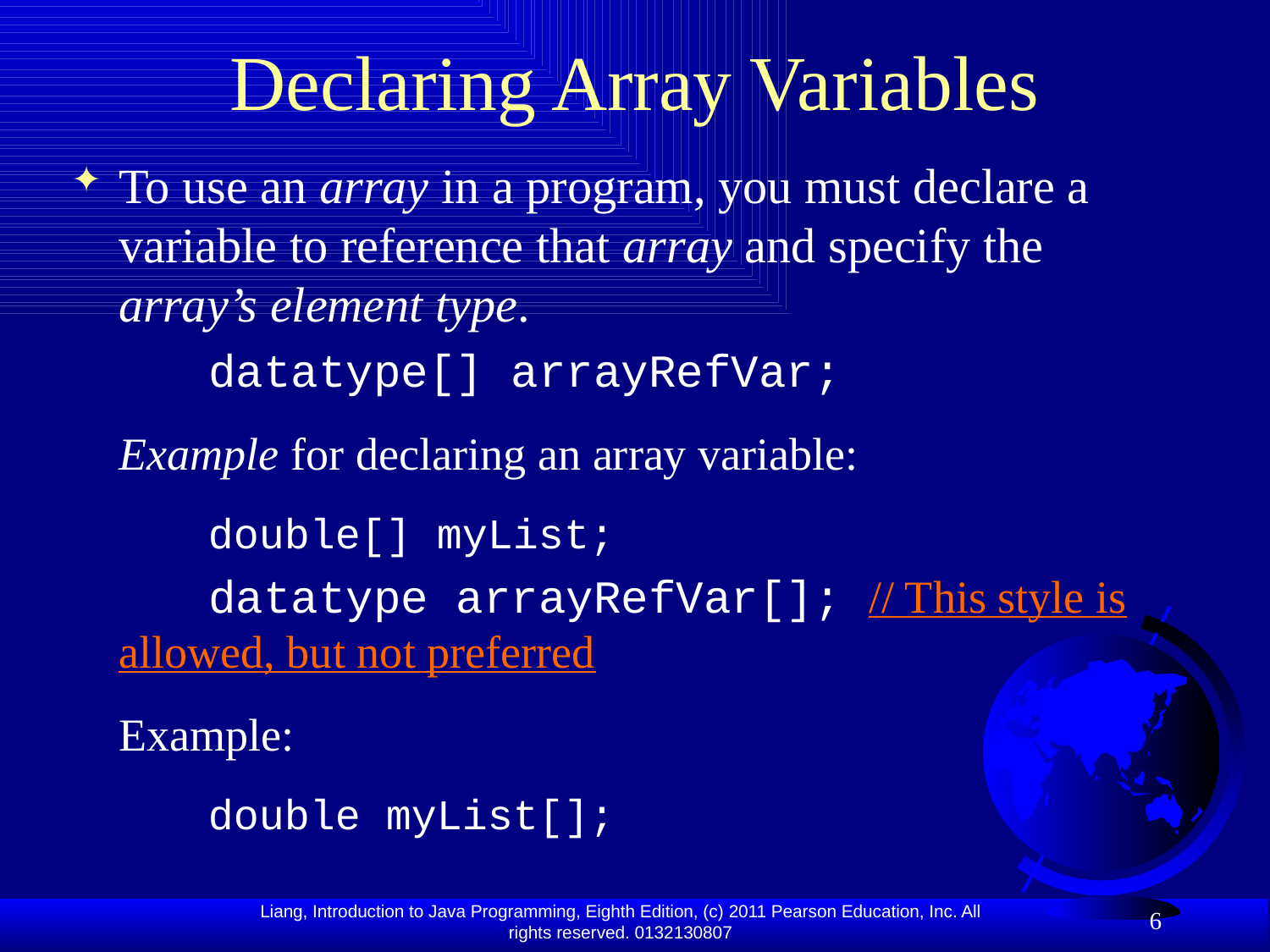

# Declaring Array Variables
To use an array in a program, you must declare a variable to reference that array and specify the array’s element type.
     datatype[] arrayRefVar;
	Example for declaring an array variable:
            double[] myList;
     datatype arrayRefVar[]; // This style is allowed, but not preferred
	Example:
            double myList[];
6